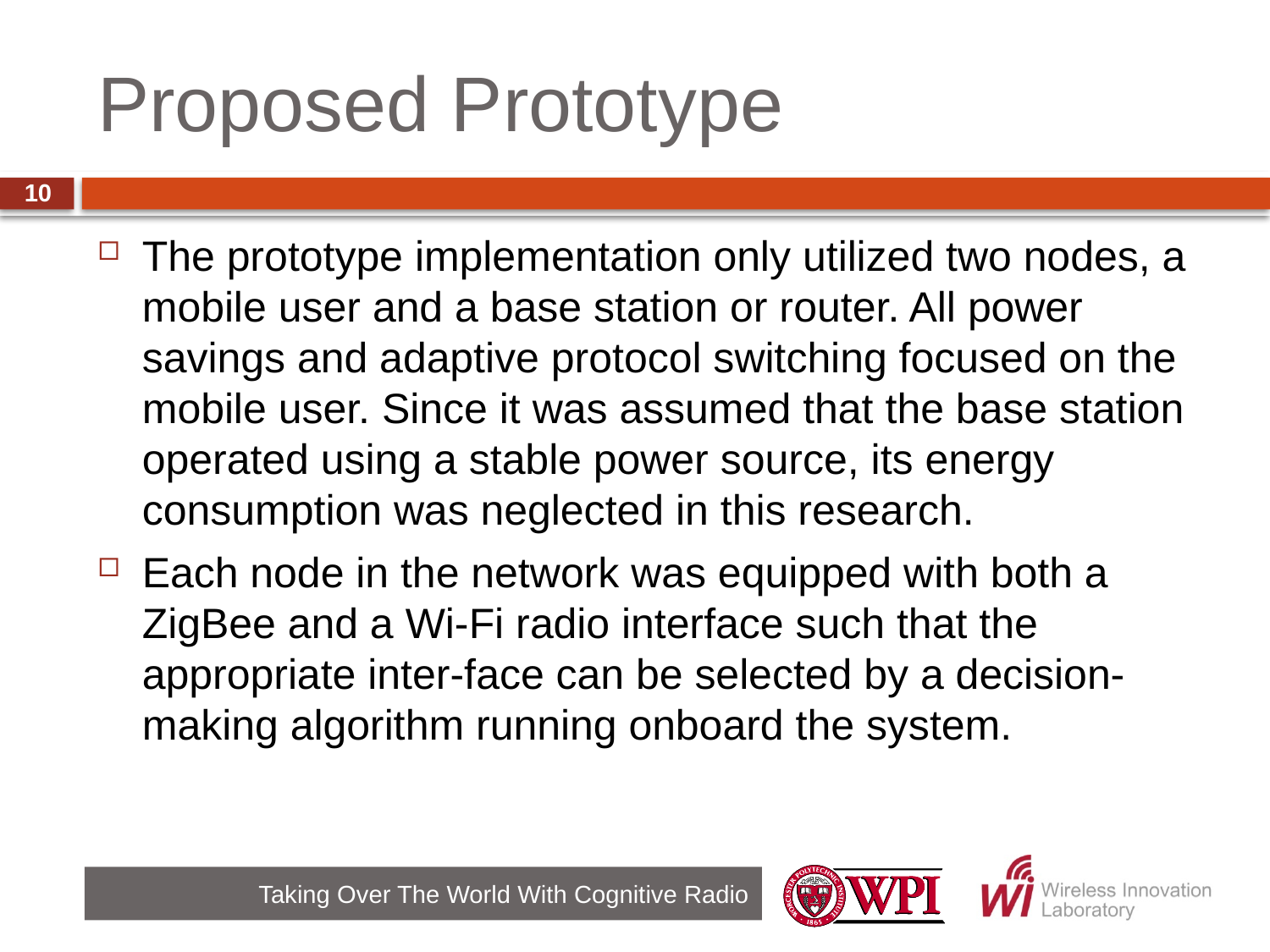

# Proposed Prototype
The prototype implementation only utilized two nodes, a mobile user and a base station or router. All power savings and adaptive protocol switching focused on the mobile user. Since it was assumed that the base station operated using a stable power source, its energy consumption was neglected in this research.
Each node in the network was equipped with both a ZigBee and a Wi-Fi radio interface such that the appropriate inter-face can be selected by a decision-making algorithm running onboard the system.